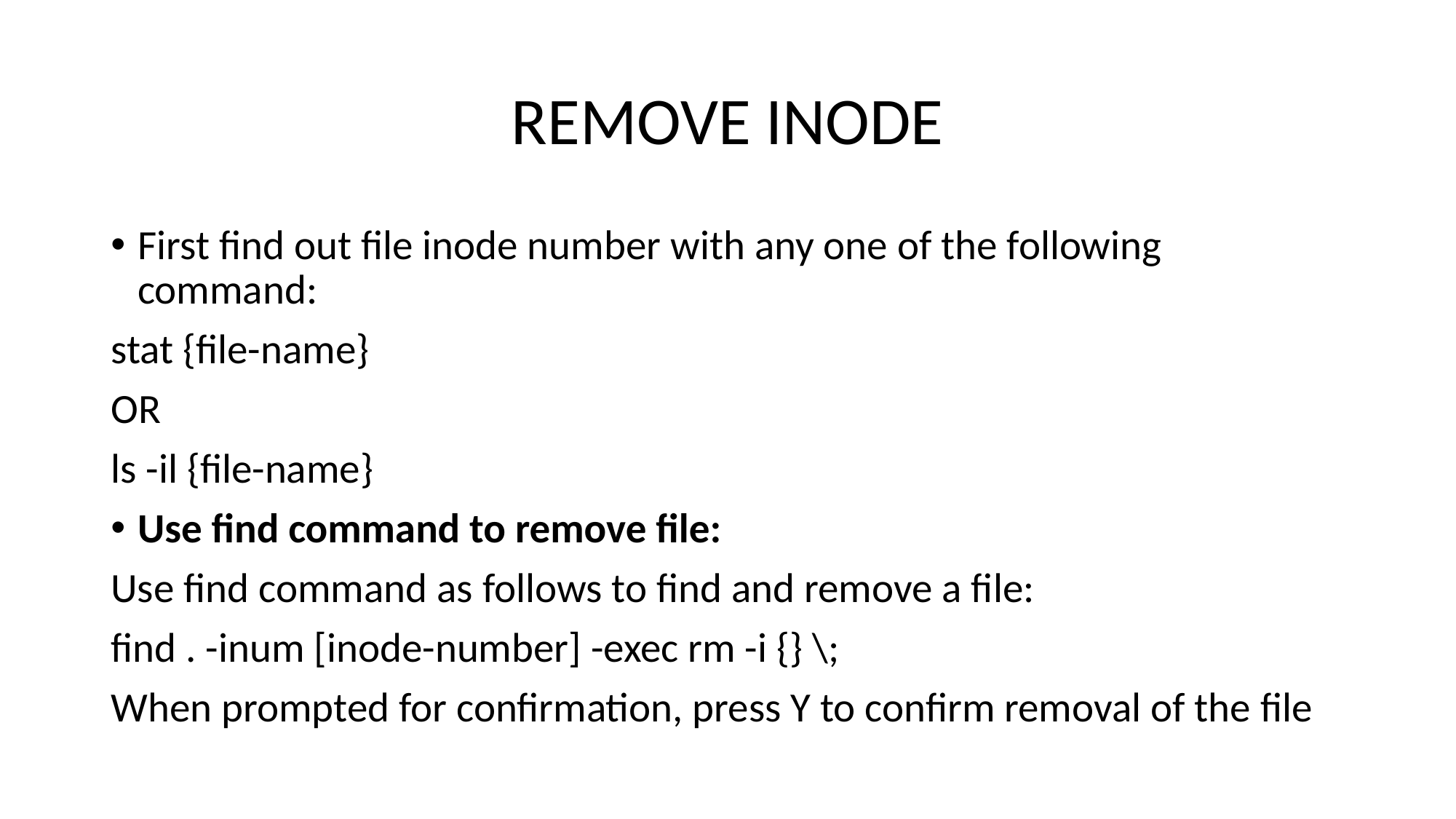

# REMOVE INODE
First find out file inode number with any one of the following command:
stat {file-name}
OR
ls -il {file-name}
Use find command to remove file:
Use find command as follows to find and remove a file:
find . -inum [inode-number] -exec rm -i {} \;
When prompted for confirmation, press Y to confirm removal of the file